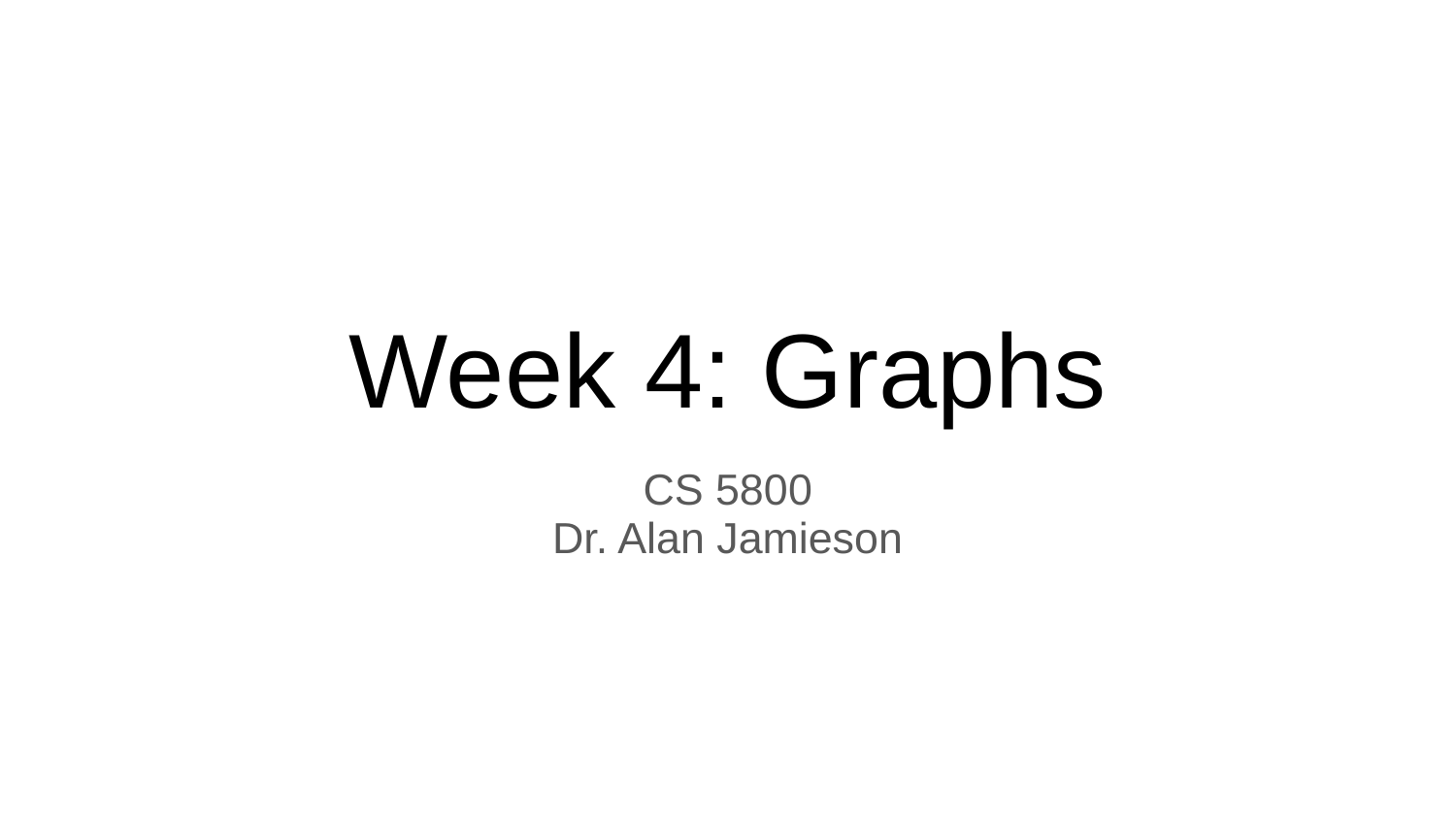

# Week 4: Graphs
CS 5800
Dr. Alan Jamieson